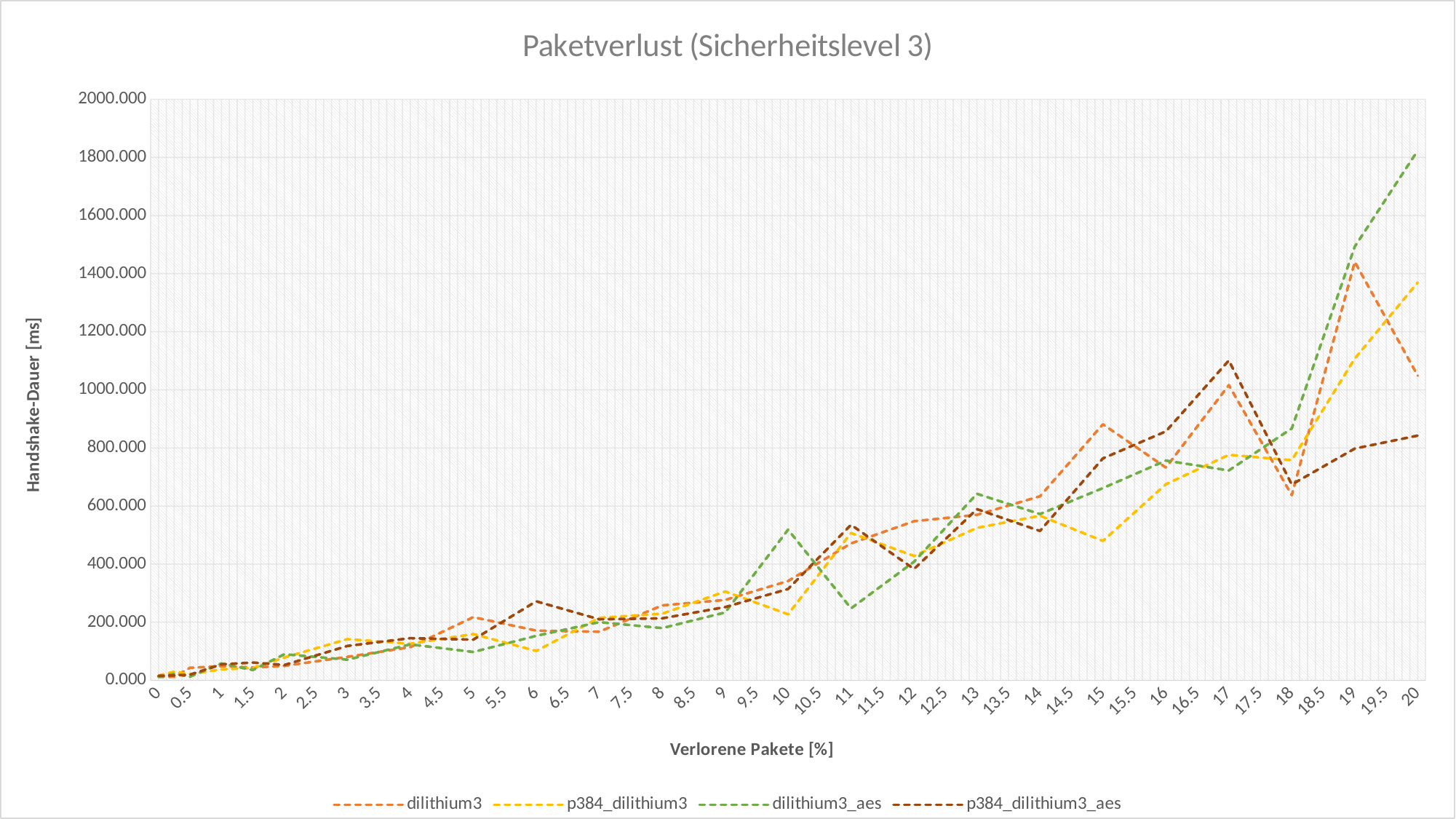

### Chart: Paketverlust (Sicherheitslevel 3)

| Category | dilithium3 | p384_dilithium3 | dilithium3_aes | p384_dilithium3_aes |
|---|---|---|---|---|
| 0 | 11.98006939 | 16.66338665 | 12.29371004 | 15.6471107599999 |
| 0.25 | 12.36890509 | 29.95841806 | 22.4303741399999 | 17.04026348 |
| 0.5 | 43.1921024 | 21.4099736799999 | 12.5168428799999 | 19.61209566 |
| 0.75 | None | None | None | None |
| 1 | 48.78997809 | 37.8638379499999 | 58.11738938 | 55.0519516299999 |
| 1.25 | None | None | None | None |
| 1.5 | 44.17125987 | 42.64278828 | 35.7526380599999 | 61.23560583 |
| 1.75 | None | None | None | None |
| 2 | 49.7056181899999 | 78.57726451 | 89.75445021 | 52.78779688 |
| 2.25 | None | None | None | None |
| 2.5 | None | None | None | None |
| 2.75 | None | None | None | None |
| 3 | 80.73444548 | 141.76693825 | 71.16825089 | 118.4176564 |
| 3.25 | None | None | None | None |
| 3.5 | None | None | None | None |
| 3.75 | None | None | None | None |
| 4 | 114.49315602 | 125.93148459 | 123.771069949999 | 145.12350962 |
| 4.25 | None | None | None | None |
| 4.5 | None | None | None | None |
| 4.75 | None | None | None | None |
| 5 | 217.6399474 | 159.325840469999 | 97.7475240799999 | 140.21534418 |
| 5.25 | None | None | None | None |
| 5.5 | None | None | None | None |
| 5.75 | None | None | None | None |
| 6 | 171.26608094 | 101.37036157 | 153.20755846 | 272.03934568 |
| 6.25 | None | None | None | None |
| 6.5 | None | None | None | None |
| 6.75 | None | None | None | None |
| 7 | 167.3581032 | 215.153353919999 | 200.3130047 | 210.19909931 |
| 7.25 | None | None | None | None |
| 7.5 | None | None | None | None |
| 7.75 | None | None | None | None |
| 8 | 257.97961101 | 229.46960587 | 179.77528114 | 213.392231289999 |
| 8.25 | None | None | None | None |
| 8.5 | None | None | None | None |
| 8.75 | None | None | None | None |
| 9 | 276.72210248 | 306.04025162 | 233.72113047 | 252.10603618 |
| 9.25 | None | None | None | None |
| 9.5 | None | None | None | None |
| 9.75 | None | None | None | None |
| 10 | 341.845242259999 | 227.47565346 | 518.796567 | 314.60137226 |
| 10.25 | None | None | None | None |
| 10.5 | None | None | None | None |
| 10.75 | None | None | None | None |
| 11 | 471.304779779999 | 507.12571352 | 247.685071849999 | 535.46227776 |
| 11.25 | None | None | None | None |
| 11.5 | None | None | None | None |
| 11.75 | None | None | None | None |
| 12 | 547.68145393 | 428.30690146 | 408.045443359999 | 383.25732355 |
| 12.25 | None | None | None | None |
| 12.5 | None | None | None | None |
| 12.75 | None | None | None | None |
| 13 | 569.683982529999 | 524.86950656 | 642.17016983 | 589.22641318 |
| 13.25 | None | None | None | None |
| 13.5 | None | None | None | None |
| 13.75 | None | None | None | None |
| 14 | 633.62073164 | 566.60840827 | 572.34557695 | 514.20077274 |
| 14.25 | None | None | None | None |
| 14.5 | None | None | None | None |
| 14.75 | None | None | None | None |
| 15 | 881.37730168 | 479.8510737 | 661.82294243 | 764.051885779999 |
| 15.25 | None | None | None | None |
| 15.5 | None | None | None | None |
| 15.75 | None | None | None | None |
| 16 | 732.48830716 | 674.7603234 | 756.58135711 | 857.069619869999 |
| 16.25 | None | None | None | None |
| 16.5 | None | None | None | None |
| 16.75 | None | None | None | None |
| 17 | 1016.24875957 | 776.22678246 | 722.380209709999 | 1101.03177579 |
| 17.25 | None | None | None | None |
| 17.5 | None | None | None | None |
| 17.75 | None | None | None | None |
| 18 | 637.399720629999 | 757.84978647 | 867.11770121 | 674.2560096 |
| 18.25 | None | None | None | None |
| 18.5 | None | None | None | None |
| 18.75 | None | None | None | None |
| 19 | 1440.62421508 | 1107.56054573 | 1493.08575817999 | 797.78316015 |
| 19.25 | None | None | None | None |
| 19.5 | None | None | None | None |
| 19.75 | None | None | None | None |
| 20 | 1048.90958697 | 1369.67559274 | 1823.65591458 | 842.579527209999 |